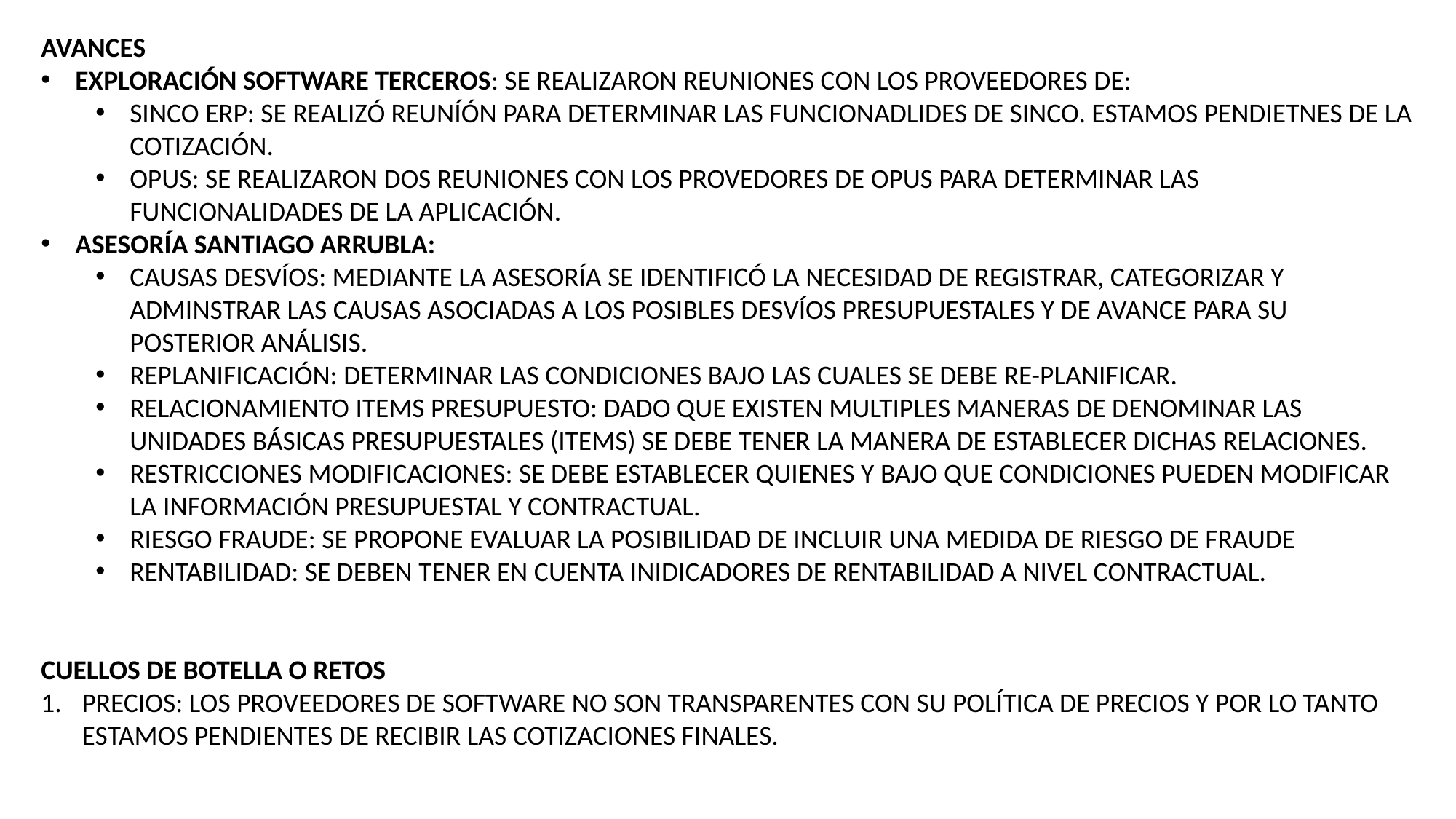

AVANCES
EXPLORACIÓN SOFTWARE TERCEROS: SE REALIZARON REUNIONES CON LOS PROVEEDORES DE:
SINCO ERP: SE REALIZÓ REUNÍÓN PARA DETERMINAR LAS FUNCIONADLIDES DE SINCO. ESTAMOS PENDIETNES DE LA COTIZACIÓN.
OPUS: SE REALIZARON DOS REUNIONES CON LOS PROVEDORES DE OPUS PARA DETERMINAR LAS FUNCIONALIDADES DE LA APLICACIÓN.
ASESORÍA SANTIAGO ARRUBLA:
CAUSAS DESVÍOS: MEDIANTE LA ASESORÍA SE IDENTIFICÓ LA NECESIDAD DE REGISTRAR, CATEGORIZAR Y ADMINSTRAR LAS CAUSAS ASOCIADAS A LOS POSIBLES DESVÍOS PRESUPUESTALES Y DE AVANCE PARA SU POSTERIOR ANÁLISIS.
REPLANIFICACIÓN: DETERMINAR LAS CONDICIONES BAJO LAS CUALES SE DEBE RE-PLANIFICAR.
RELACIONAMIENTO ITEMS PRESUPUESTO: DADO QUE EXISTEN MULTIPLES MANERAS DE DENOMINAR LAS UNIDADES BÁSICAS PRESUPUESTALES (ITEMS) SE DEBE TENER LA MANERA DE ESTABLECER DICHAS RELACIONES.
RESTRICCIONES MODIFICACIONES: SE DEBE ESTABLECER QUIENES Y BAJO QUE CONDICIONES PUEDEN MODIFICAR LA INFORMACIÓN PRESUPUESTAL Y CONTRACTUAL.
RIESGO FRAUDE: SE PROPONE EVALUAR LA POSIBILIDAD DE INCLUIR UNA MEDIDA DE RIESGO DE FRAUDE
RENTABILIDAD: SE DEBEN TENER EN CUENTA INIDICADORES DE RENTABILIDAD A NIVEL CONTRACTUAL.

CUELLOS DE BOTELLA O RETOS
PRECIOS: LOS PROVEEDORES DE SOFTWARE NO SON TRANSPARENTES CON SU POLÍTICA DE PRECIOS Y POR LO TANTO ESTAMOS PENDIENTES DE RECIBIR LAS COTIZACIONES FINALES.